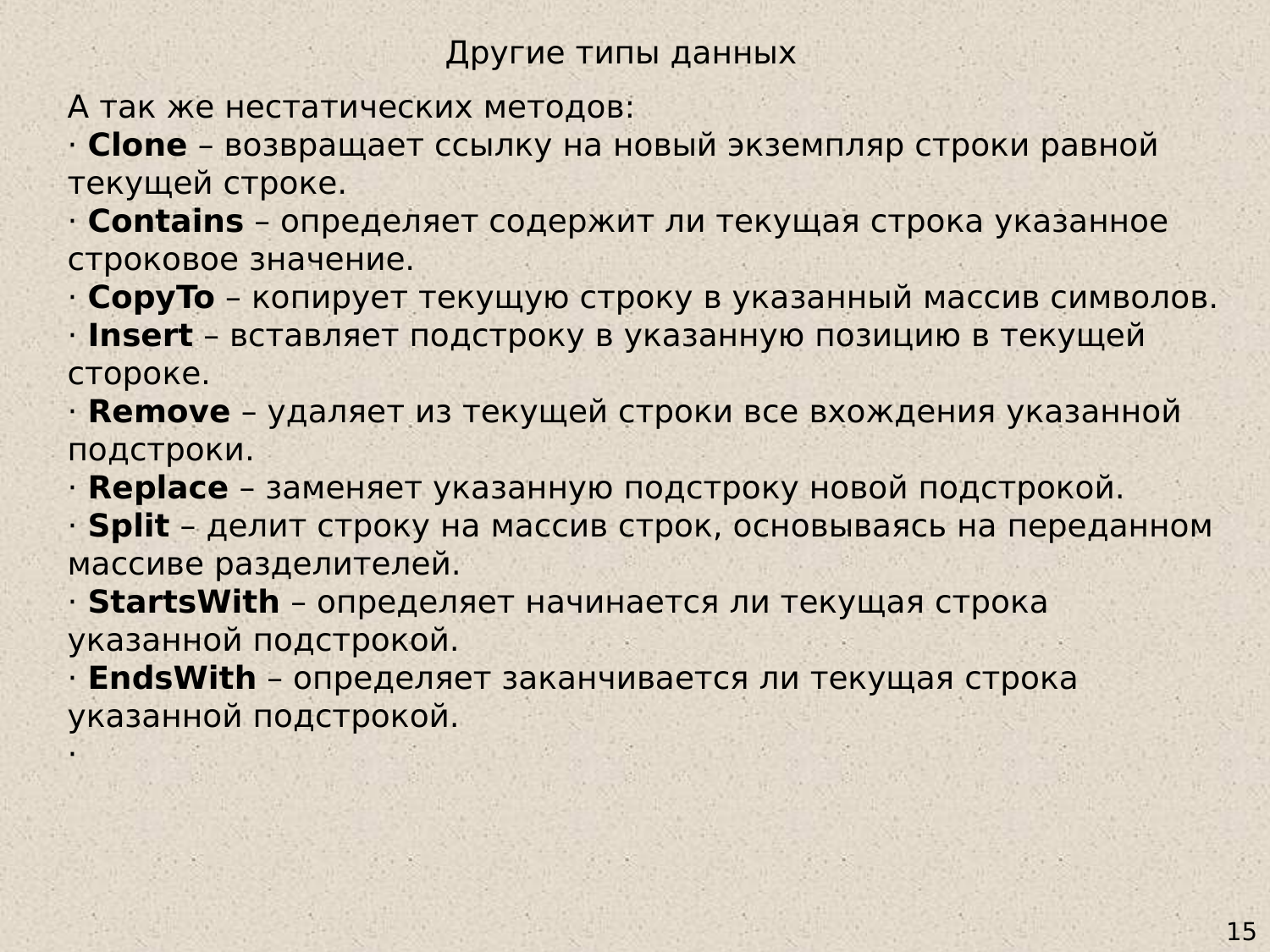

Другие типы данных
А так же нестатических методов:
· Clone – возвращает ссылку на новый экземпляр строки равной текущей строке.
· Contains – определяет содержит ли текущая строка указанное строковое значение.
· CopyTo – копирует текущую строку в указанный массив символов.
· Insert – вставляет подстроку в указанную позицию в текущей стороке.
· Remove – удаляет из текущей строки все вхождения указанной подстроки.
· Replace – заменяет указанную подстроку новой подстрокой.
· Split – делит строку на массив строк, основываясь на переданном массиве разделителей.
· StartsWith – определяет начинается ли текущая строка указанной подстрокой.
· EndsWith – определяет заканчивается ли текущая строка указанной подстрокой.
·
# 15